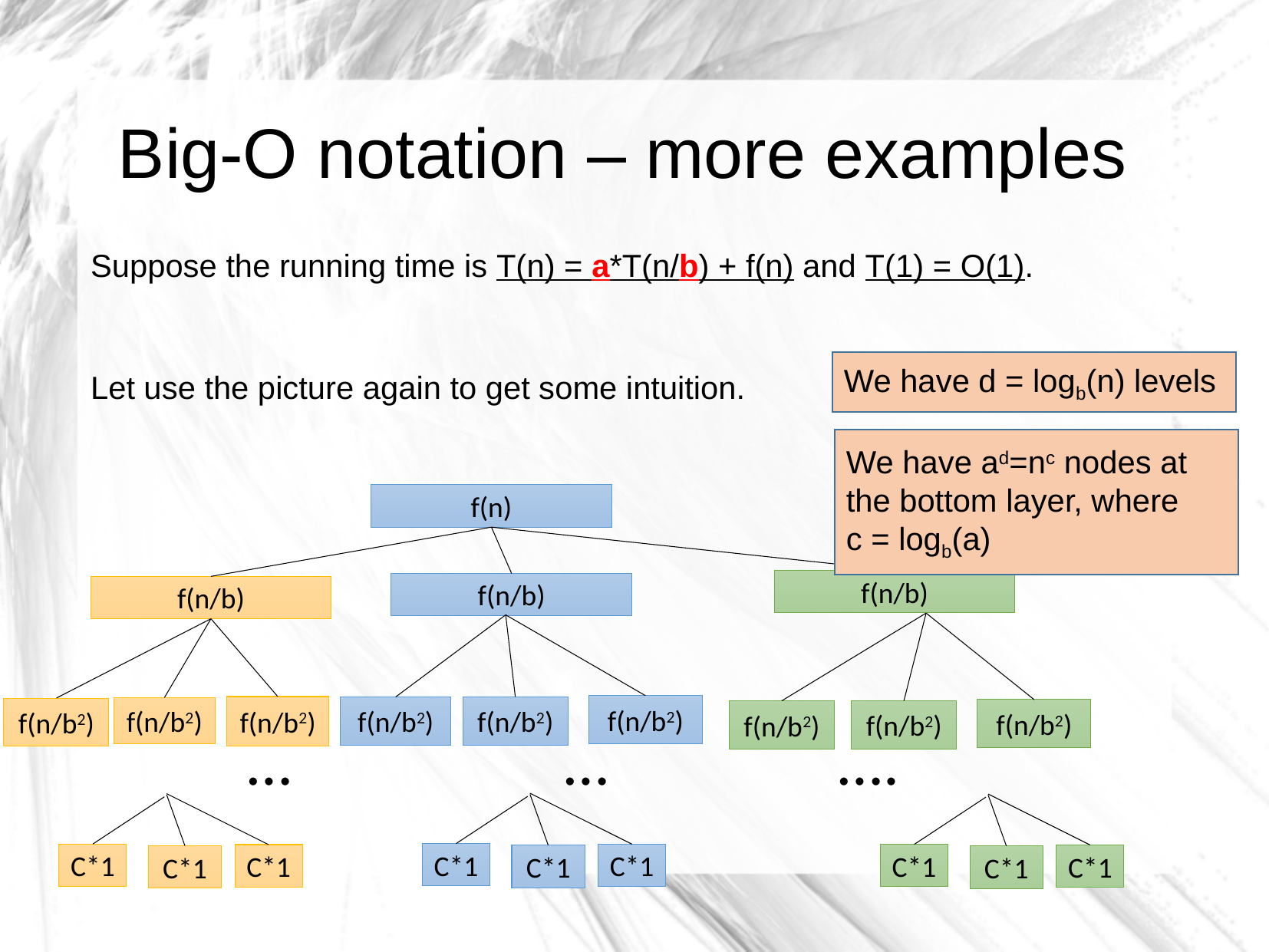

Big-O notation – more examples
Suppose the running time is T(n) = a*T(n/b) + f(n) and T(1) = O(1).

Let use the picture again to get some intuition.
We have d = logb(n) levels
We have ad=nc nodes at the bottom layer, where
c = logb(a)
f(n)
f(n/b)
f(n/b)
f(n/b)
f(n/b2)
f(n/b2)
f(n/b2)
f(n/b2)
f(n/b2)
f(n/b2)
f(n/b2)
f(n/b2)
f(n/b2)
…                   …                ….
C*1
C*1
C*1
C*1
C*1
C*1
C*1
C*1
C*1